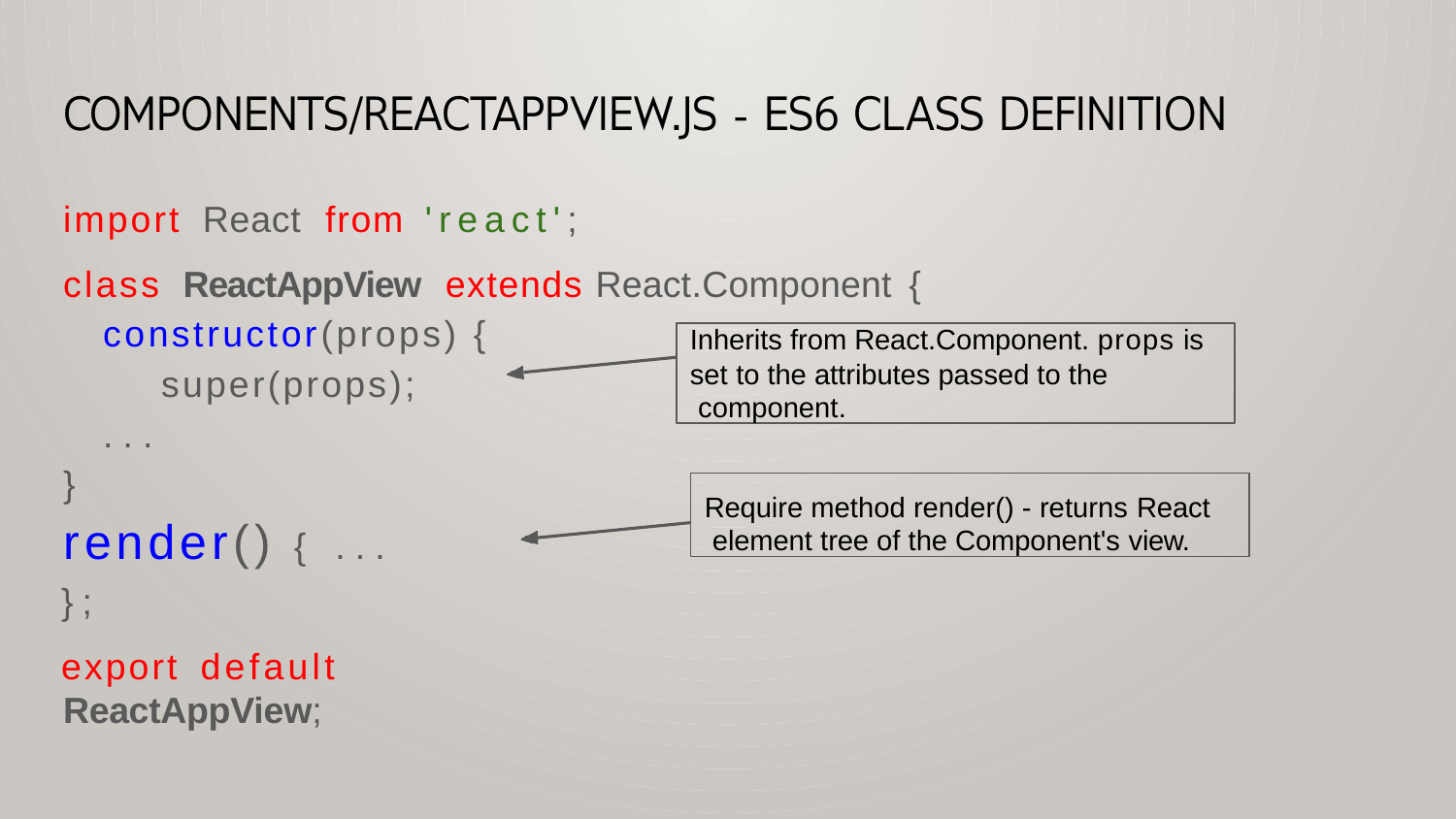

# components/ReactAppView.js - ES6 class definition
import React	from 'react';
class ReactAppView	extends React.Component {
constructor(props) {  super(props);
...
}
render() { ...
};
export default	ReactAppView;
Inherits from React.Component. props is
set to the attributes passed to the  component.

Require method render() - returns React  element tree of the Component's view.